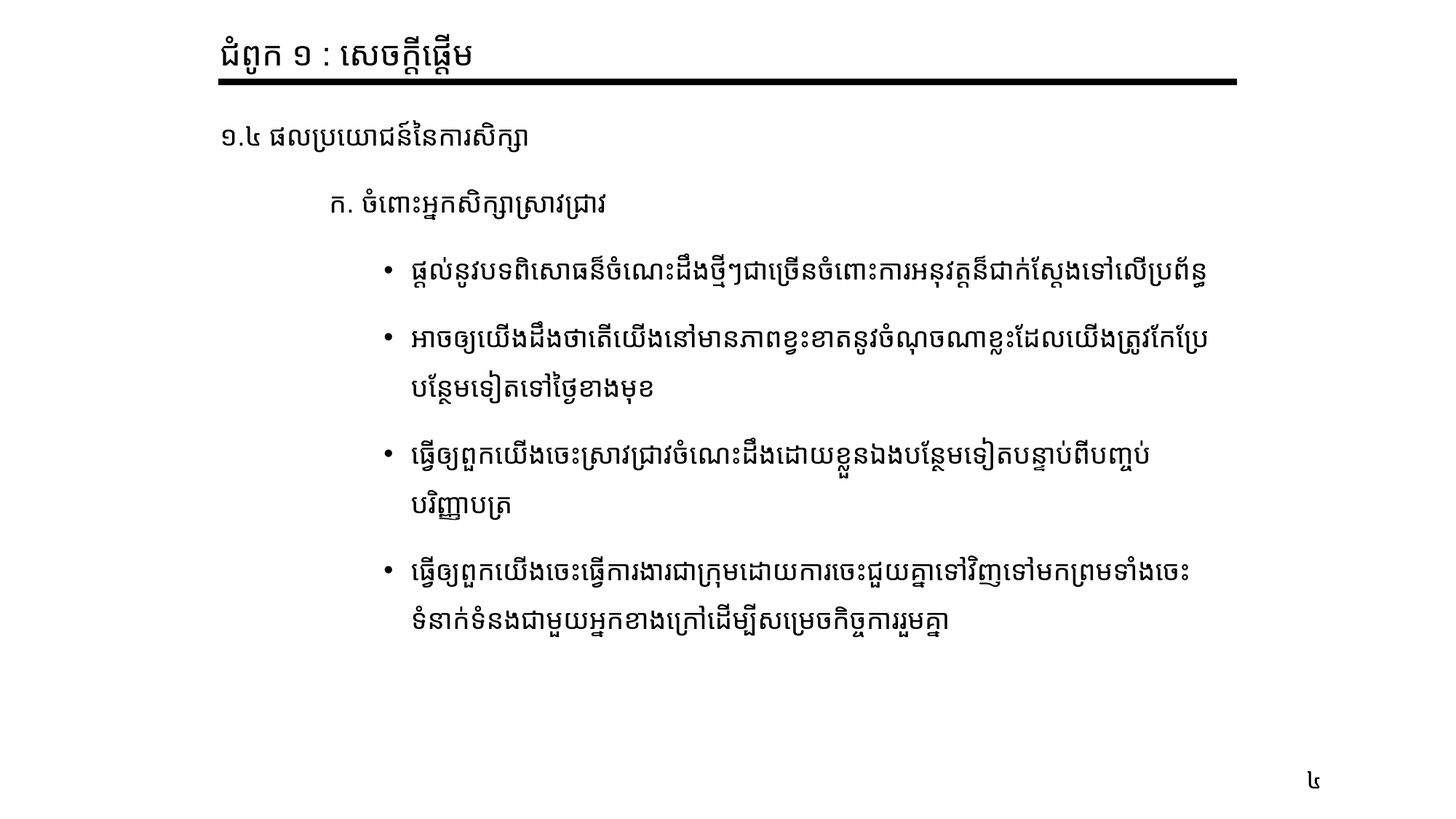

ជំពូក ១ : សេចក្តីផ្តើម
១.៤ ផលប្រយោជន៍នៃការសិក្សា
	ក. ចំពោះអ្នកសិក្សាស្រាវជ្រាវ
ផ្តល់នូវបទពិសោធន៏ចំណេះដឹងថ្មីៗជាច្រើនចំពោះការអនុវត្តន៏ជាក់ស្តែងទៅលើប្រព័ន្ធ
អាចឲ្យយើងដឹងថាតើយើងនៅមានភាពខ្វះខាតនូវចំណុចណាខ្លះដែលយើងត្រូវកែប្រែបន្ថែមទៀតទៅថ្ងៃខាងមុខ
ធ្វើឲ្យពួកយើងចេះស្រាវជ្រាវចំណេះដឹងដោយខ្លួនឯងបន្ថែមទៀតបន្ទាប់ពីបញ្ចប់បរិញ្ញាបត្រ
ធ្វើឲ្យពួកយើងចេះធ្វើការងារជាក្រុមដោយការចេះជួយគ្នាទៅវិញទៅមកព្រមទាំងចេះទំនាក់ទំនងជាមួយអ្នកខាងក្រៅដើម្បីសម្រេចកិច្ចការរួមគ្នា

៤